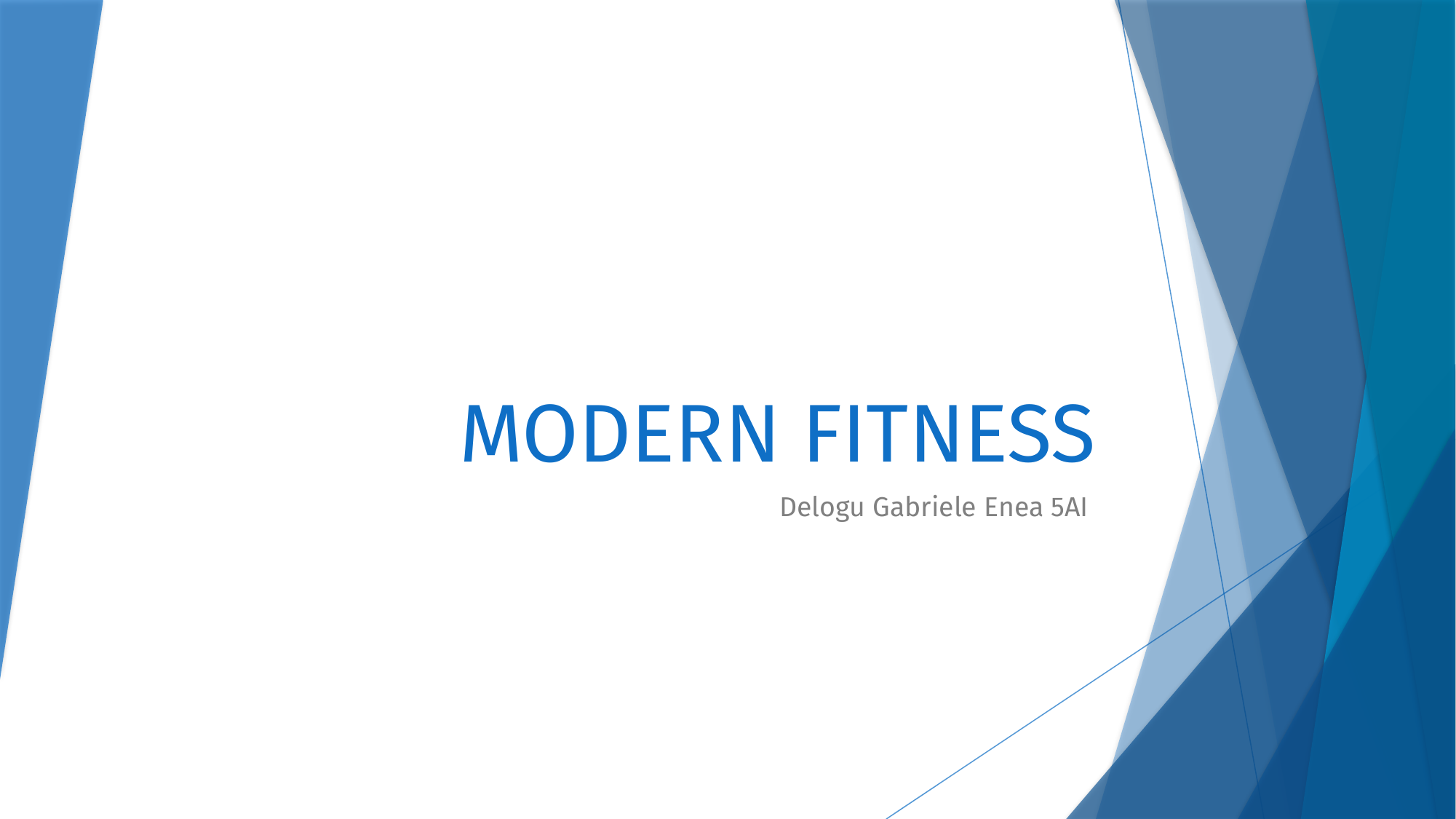

# MODERN FITNESS
Delogu Gabriele Enea 5AI